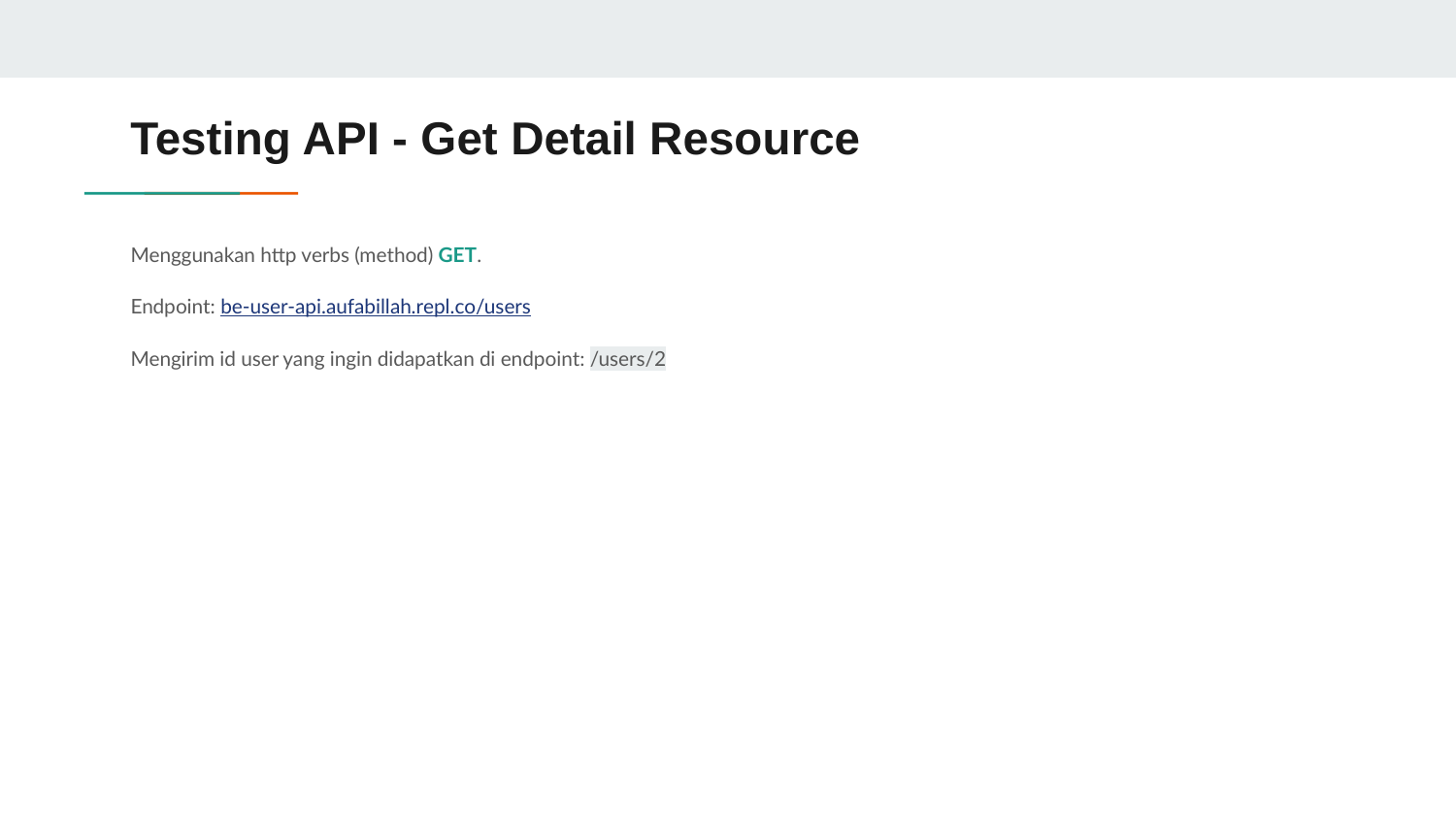

# Testing API - Get Detail Resource
Menggunakan http verbs (method) GET.
Endpoint: be-user-api.aufabillah.repl.co/users
Mengirim id user yang ingin didapatkan di endpoint: /users/2